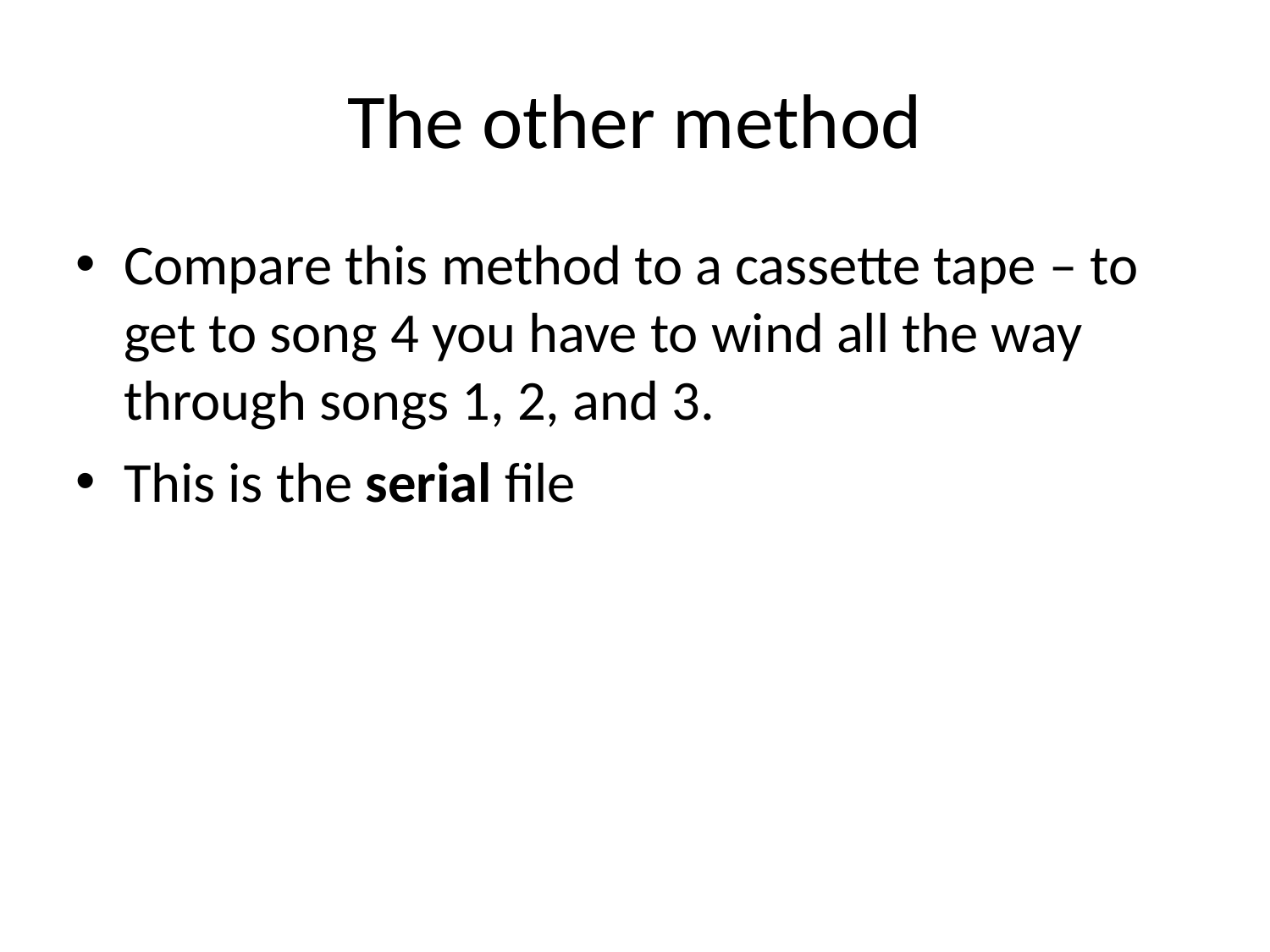

# The other method
Compare this method to a cassette tape – to get to song 4 you have to wind all the way through songs 1, 2, and 3.
This is the serial file